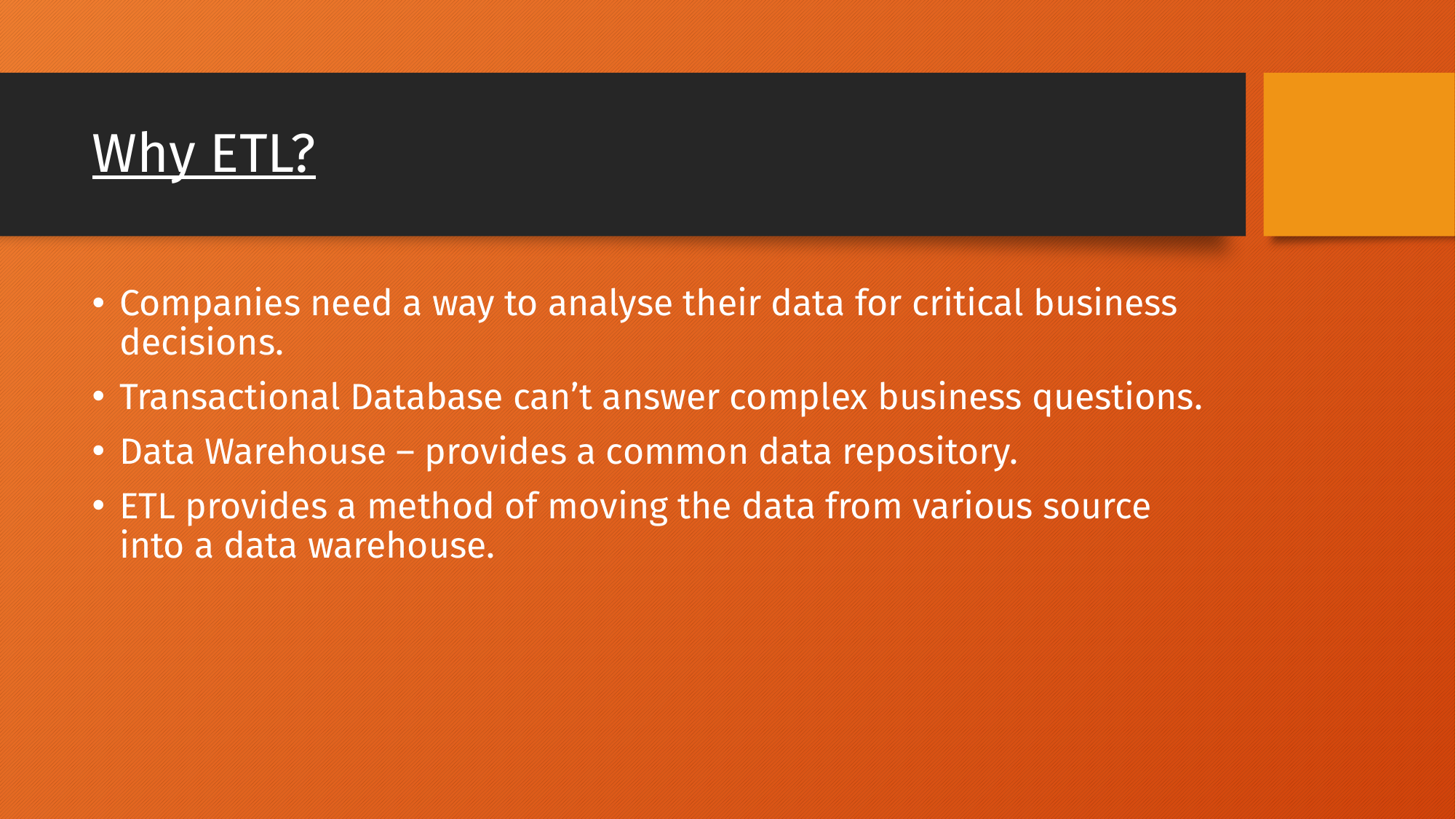

# Why ETL?
Companies need a way to analyse their data for critical business decisions.
Transactional Database can’t answer complex business questions.
Data Warehouse – provides a common data repository.
ETL provides a method of moving the data from various source into a data warehouse.